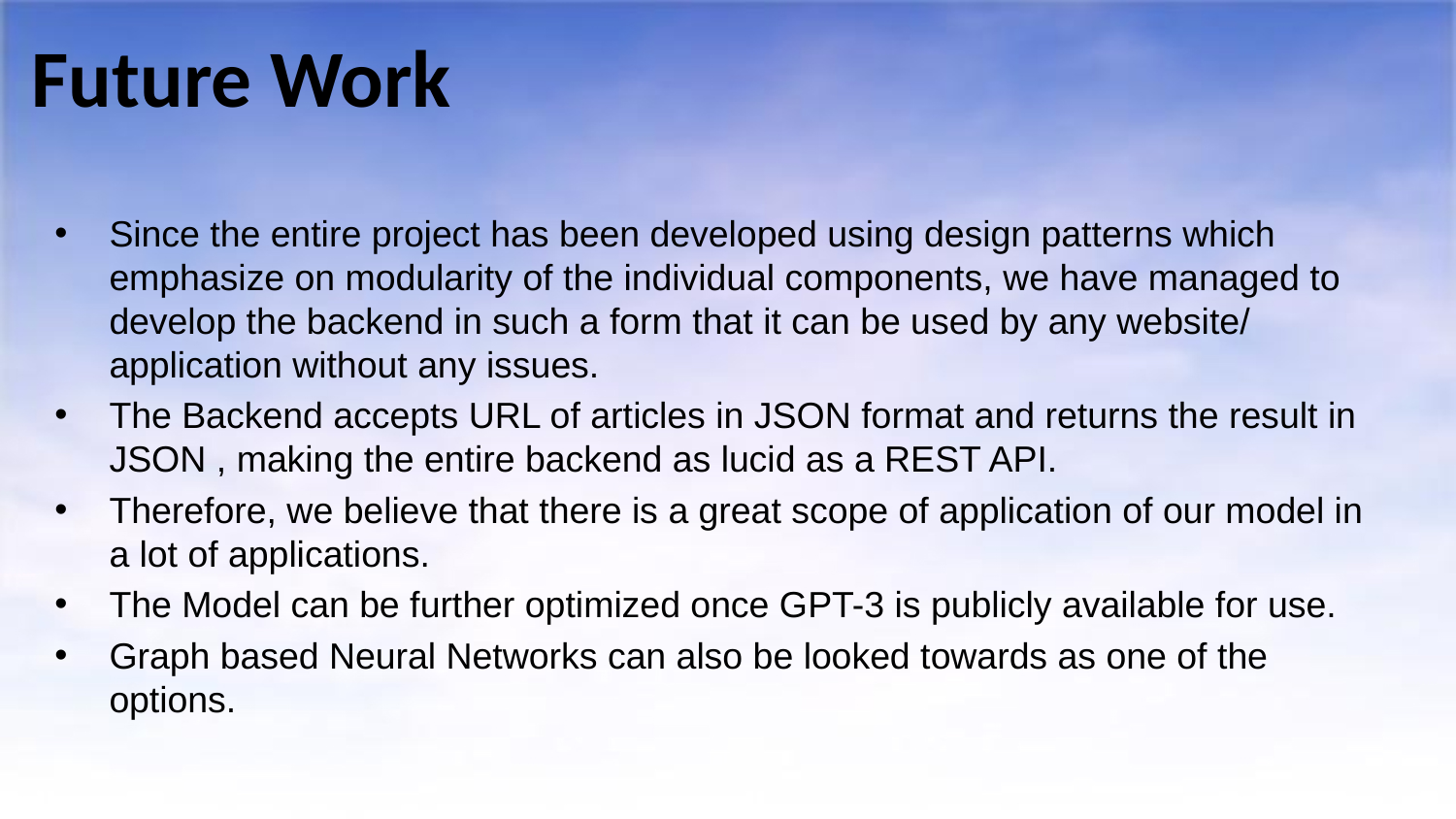

# Future Work
Since the entire project has been developed using design patterns which emphasize on modularity of the individual components, we have managed to develop the backend in such a form that it can be used by any website/application without any issues.
The Backend accepts URL of articles in JSON format and returns the result in JSON , making the entire backend as lucid as a REST API.
Therefore, we believe that there is a great scope of application of our model in a lot of applications.
The Model can be further optimized once GPT-3 is publicly available for use.
Graph based Neural Networks can also be looked towards as one of the options.